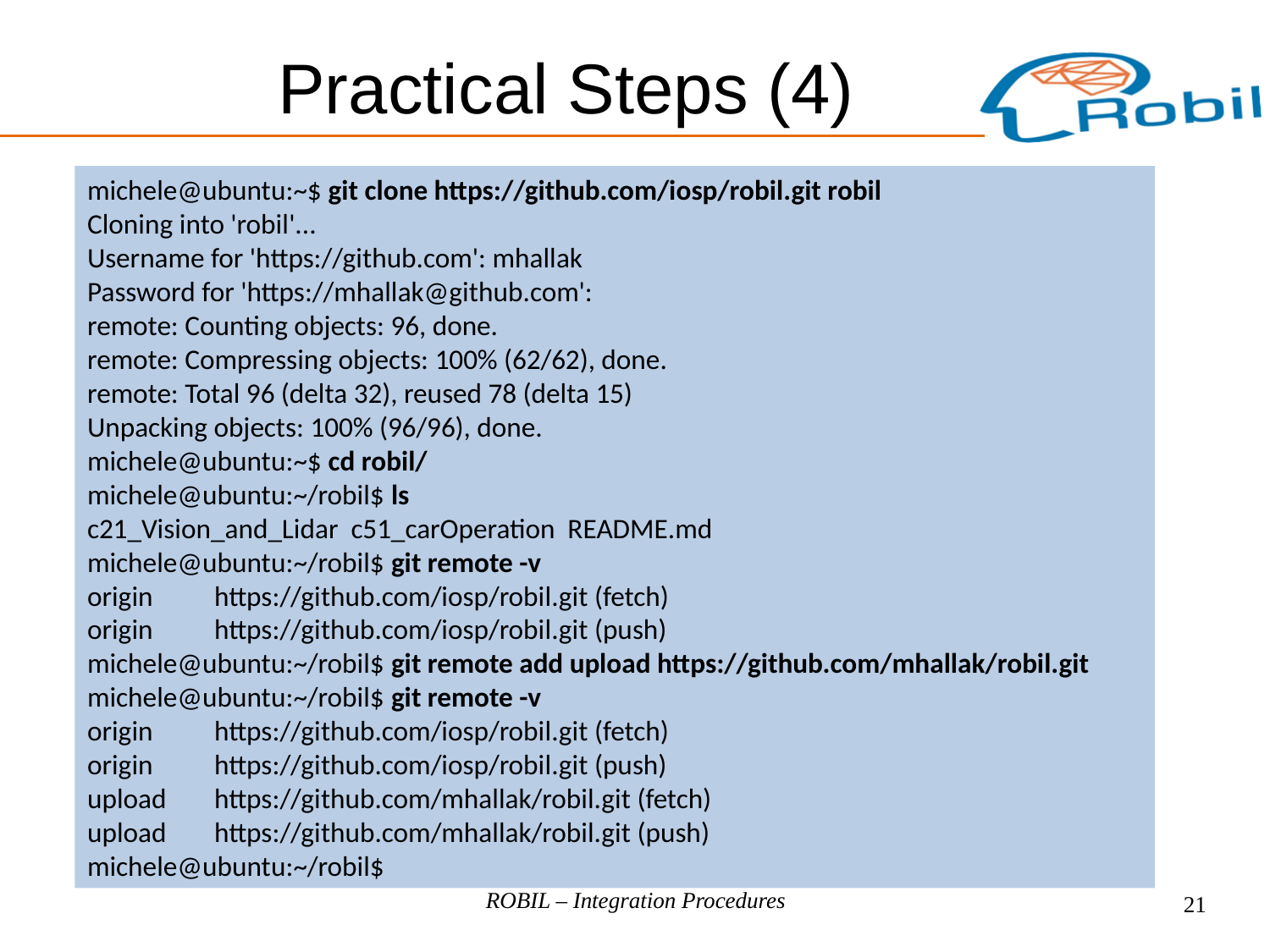

Practical Steps (4)
michele@ubuntu:~$ git clone https://github.com/iosp/robil.git robil
Cloning into 'robil'...
Username for 'https://github.com': mhallak
Password for 'https://mhallak@github.com':
remote: Counting objects: 96, done.
remote: Compressing objects: 100% (62/62), done.
remote: Total 96 (delta 32), reused 78 (delta 15)
Unpacking objects: 100% (96/96), done.
michele@ubuntu:~$ cd robil/
michele@ubuntu:~/robil$ ls
c21_Vision_and_Lidar  c51_carOperation  README.md
michele@ubuntu:~/robil$ git remote -v
origin	https://github.com/iosp/robil.git (fetch)
origin	https://github.com/iosp/robil.git (push)
michele@ubuntu:~/robil$ git remote add upload https://github.com/mhallak/robil.git
michele@ubuntu:~/robil$ git remote -v
origin	https://github.com/iosp/robil.git (fetch)
origin	https://github.com/iosp/robil.git (push)
upload	https://github.com/mhallak/robil.git (fetch)
upload	https://github.com/mhallak/robil.git (push)
michele@ubuntu:~/robil$

ROBIL – Integration Procedures
21